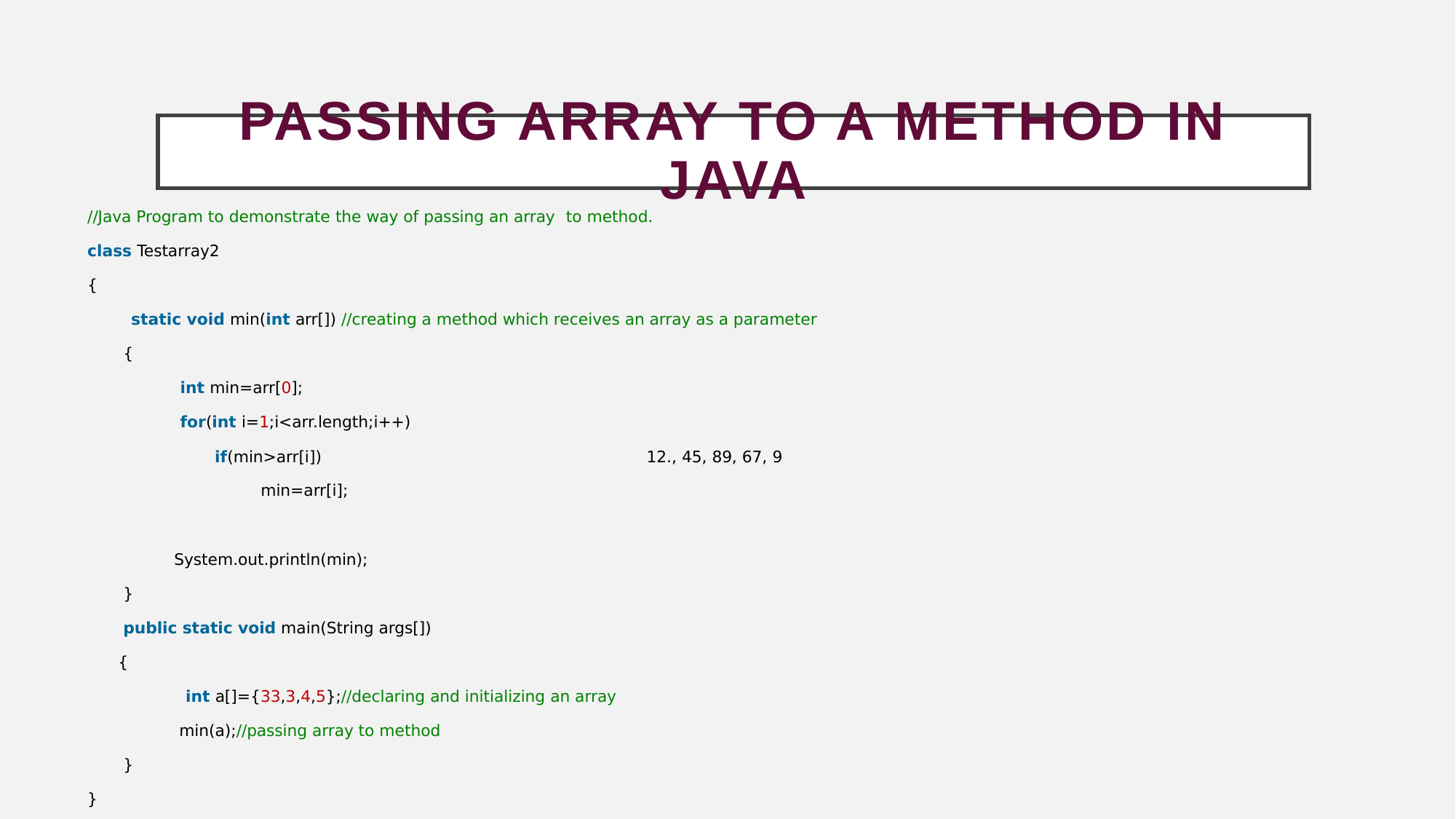

# Passing Array to a Method in Java
//Java Program to demonstrate the way of passing an array  to method.
class Testarray2
{
        static void min(int arr[]) //creating a method which receives an array as a parameter
       {
                 int min=arr[0];
                 for(int i=1;i<arr.length;i++)
                         if(min>arr[i])                                                                12., 45, 89, 67, 9
                                  min=arr[i];

                 System.out.println(min);
       }
       public static void main(String args[])
      {
                  int a[]={33,3,4,5};//declaring and initializing an array
                  min(a);//passing array to method
       }
}